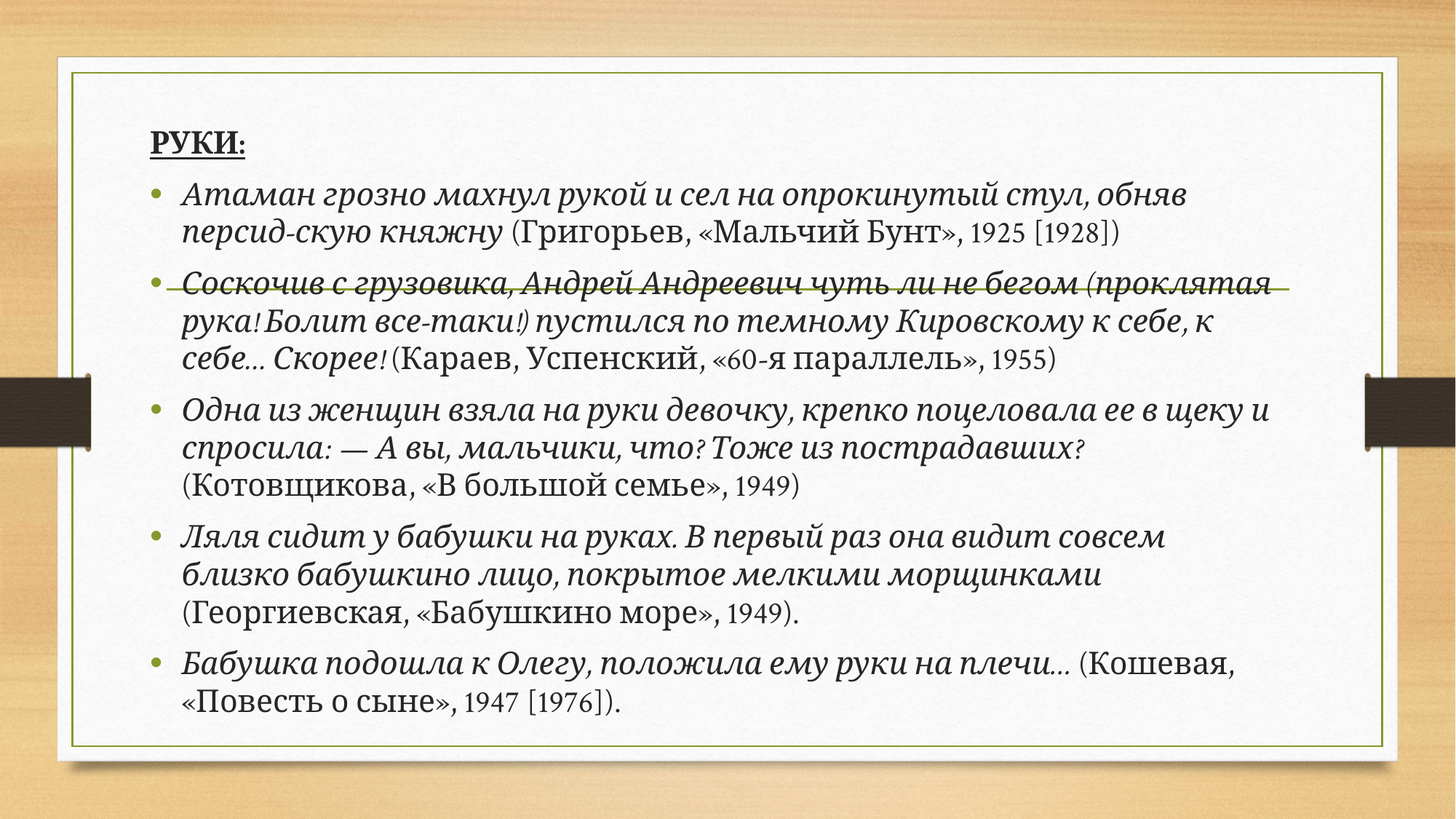

РУКИ:
Атаман грозно махнул рукой и сел на опрокинутый стул, обняв персид-скую княжну (Григорьев, «Мальчий Бунт», 1925 [1928])
Соскочив с грузовика, Андрей Андреевич чуть ли не бегом (проклятая рука! Болит все-таки!) пустился по темному Кировскому к себе, к себе… Скорее! (Караев, Успенский, «60-я параллель», 1955)
Одна из женщин взяла на руки девочку, крепко поцеловала ее в щеку и спросила: — А вы, мальчики, что? Тоже из пострадавших? (Котовщикова, «В большой семье», 1949)
Ляля сидит у бабушки на руках. В первый раз она видит совсем близко бабушкино лицо, покрытое мелкими морщинками (Георгиевская, «Бабушкино море», 1949).
Бабушка подошла к Олегу, положила ему руки на плечи… (Кошевая, «Повесть о сыне», 1947 [1976]).

#